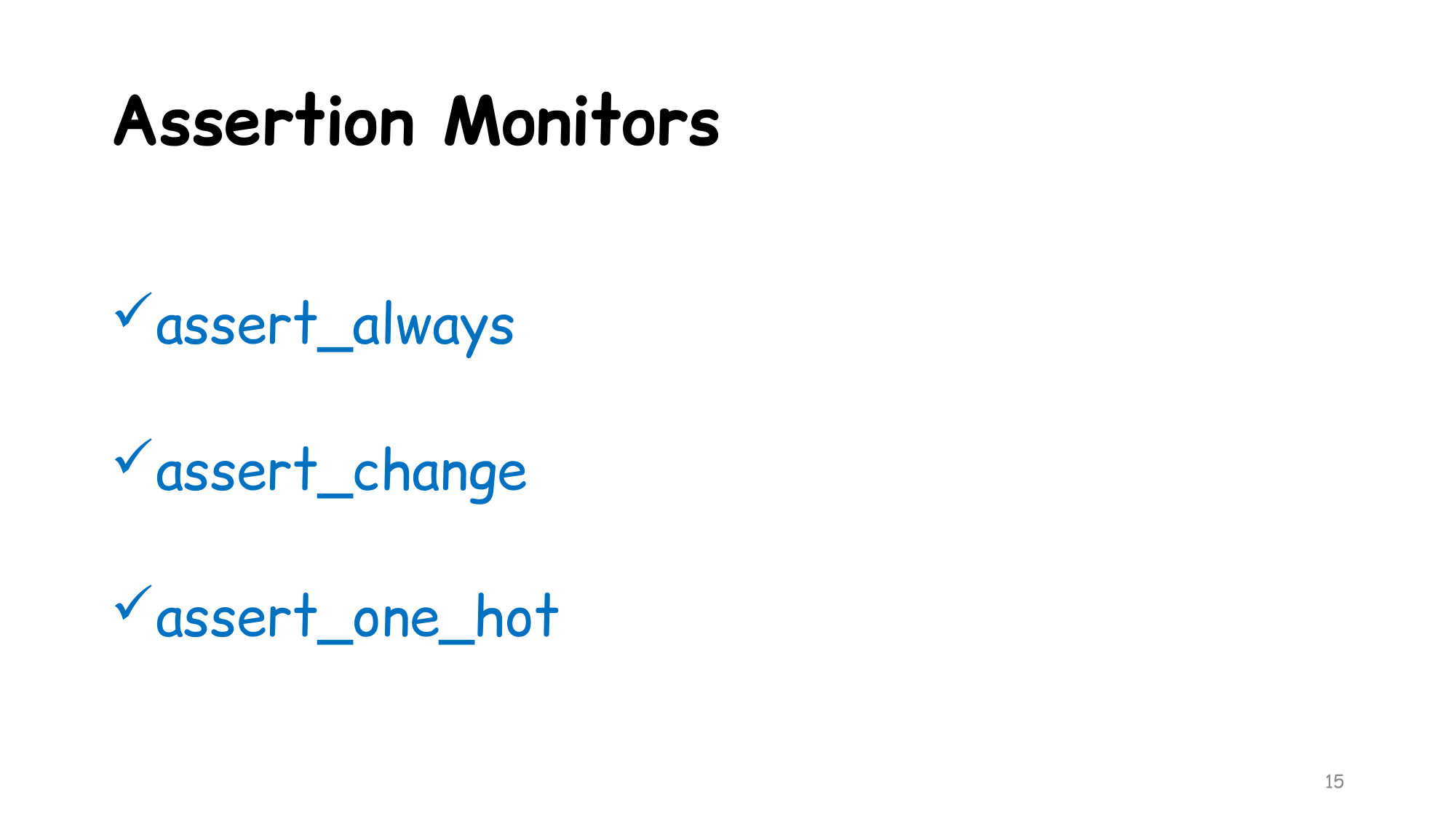

# Assertion Monitors
assert_always
assert_change
assert_one_hot

15